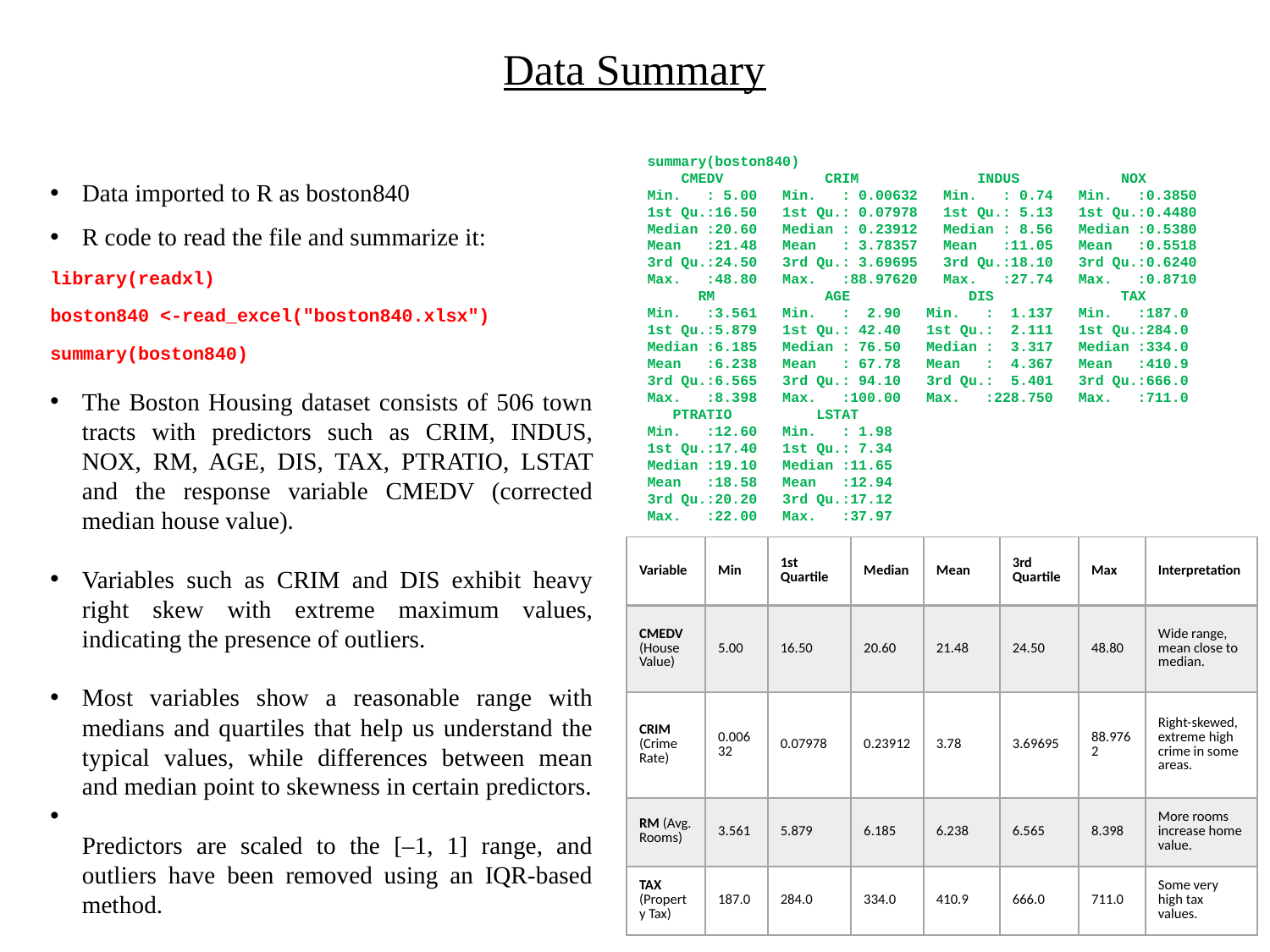

# Data Summary
 summary(boston840)
     CMEDV            CRIM              INDUS            NOX
 Min.   : 5.00   Min.   : 0.00632   Min.   : 0.74   Min.   :0.3850
 1st Qu.:16.50   1st Qu.: 0.07978   1st Qu.: 5.13   1st Qu.:0.4480
 Median :20.60   Median : 0.23912   Median : 8.56   Median :0.5380
 Mean   :21.48   Mean   : 3.78357   Mean   :11.05   Mean   :0.5518
 3rd Qu.:24.50   3rd Qu.: 3.69695   3rd Qu.:18.10   3rd Qu.:0.6240
 Max.   :48.80   Max.   :88.97620   Max.   :27.74   Max.   :0.8710
       RM             AGE              DIS               TAX
 Min.   :3.561   Min.   :  2.90   Min.   :  1.137   Min.   :187.0
 1st Qu.:5.879   1st Qu.: 42.40   1st Qu.:  2.111   1st Qu.:284.0
 Median :6.185   Median : 76.50   Median :  3.317   Median :334.0
 Mean   :6.238   Mean   : 67.78   Mean   :  4.367   Mean   :410.9
 3rd Qu.:6.565   3rd Qu.: 94.10   3rd Qu.:  5.401   3rd Qu.:666.0
 Max.   :8.398   Max.   :100.00   Max.   :228.750   Max.   :711.0
    PTRATIO          LSTAT
 Min.   :12.60   Min.   : 1.98
 1st Qu.:17.40   1st Qu.: 7.34
 Median :19.10   Median :11.65
 Mean   :18.58   Mean   :12.94
 3rd Qu.:20.20   3rd Qu.:17.12
 Max.   :22.00   Max.   :37.97

Data imported to R as boston840
R code to read the file and summarize it:
library(readxl)
boston840 <-read_excel("boston840.xlsx")
summary(boston840)

The Boston Housing dataset consists of 506 town tracts with predictors such as CRIM, INDUS, NOX, RM, AGE, DIS, TAX, PTRATIO, LSTAT and the response variable CMEDV (corrected median house value).

Variables such as CRIM and DIS exhibit heavy right skew with extreme maximum values, indicating the presence of outliers.

Most variables show a reasonable range with medians and quartiles that help us understand the typical values, while differences between mean and median point to skewness in certain predictors.
Predictors are scaled to the [–1, 1] range, and outliers have been removed using an IQR-based method.
| Variable | Min | 1st Quartile | Median | Mean | 3rd Quartile | Max | Interpretation |
| --- | --- | --- | --- | --- | --- | --- | --- |
| CMEDV (House Value) | 5.00 | 16.50 | 20.60 | 21.48 | 24.50 | 48.80 | Wide range, mean close to median. |
| CRIM (Crime Rate) | 0.00632 | 0.07978 | 0.23912 | 3.78 | 3.69695 | 88.9762 | Right-skewed, extreme high crime in some areas. |
| RM (Avg. Rooms) | 3.561 | 5.879 | 6.185 | 6.238 | 6.565 | 8.398 | More rooms increase home value. |
| TAX (Property Tax) | 187.0 | 284.0 | 334.0 | 410.9 | 666.0 | 711.0 | Some very high tax values. |